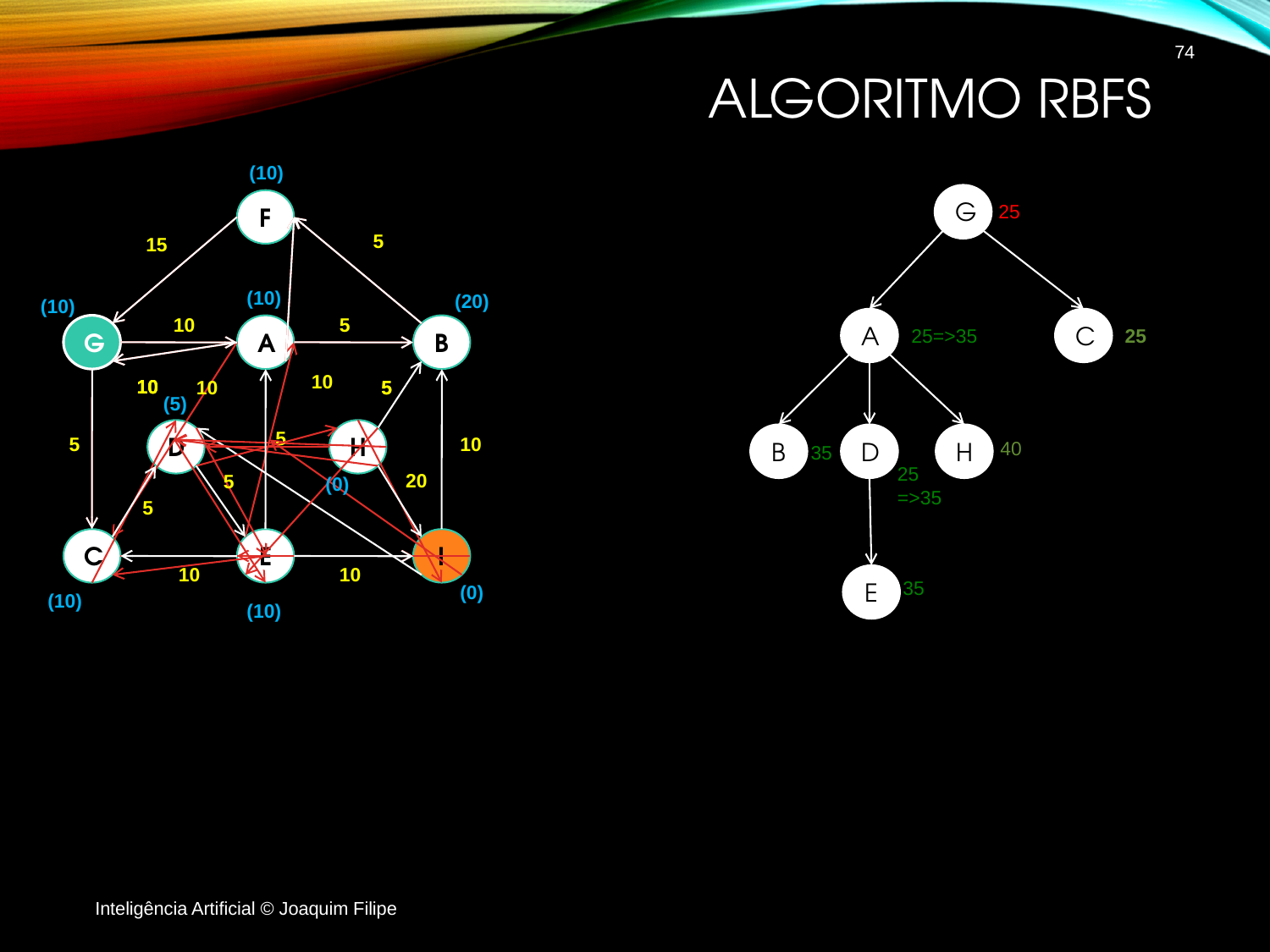

74
# Algoritmo RBFS
G
25
5
10
A
C
25=>35
25
10
5
10
B
D
H
40
35
25
=>35
5
E
35
Inteligência Artificial © Joaquim Filipe